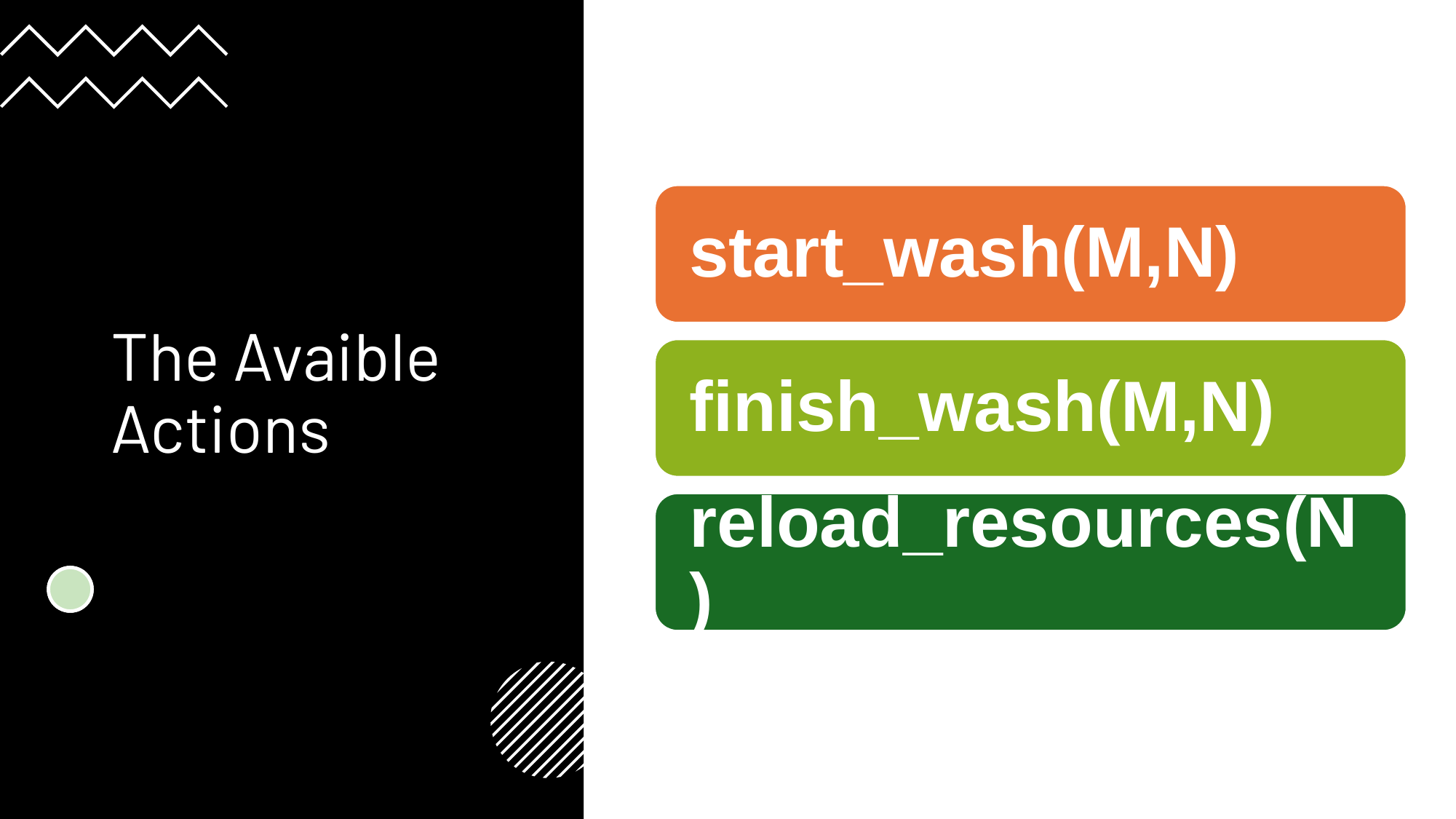

start_wash(M,N)
finish_wash(M,N)
reload_resources(N)
# The Avaible Actions